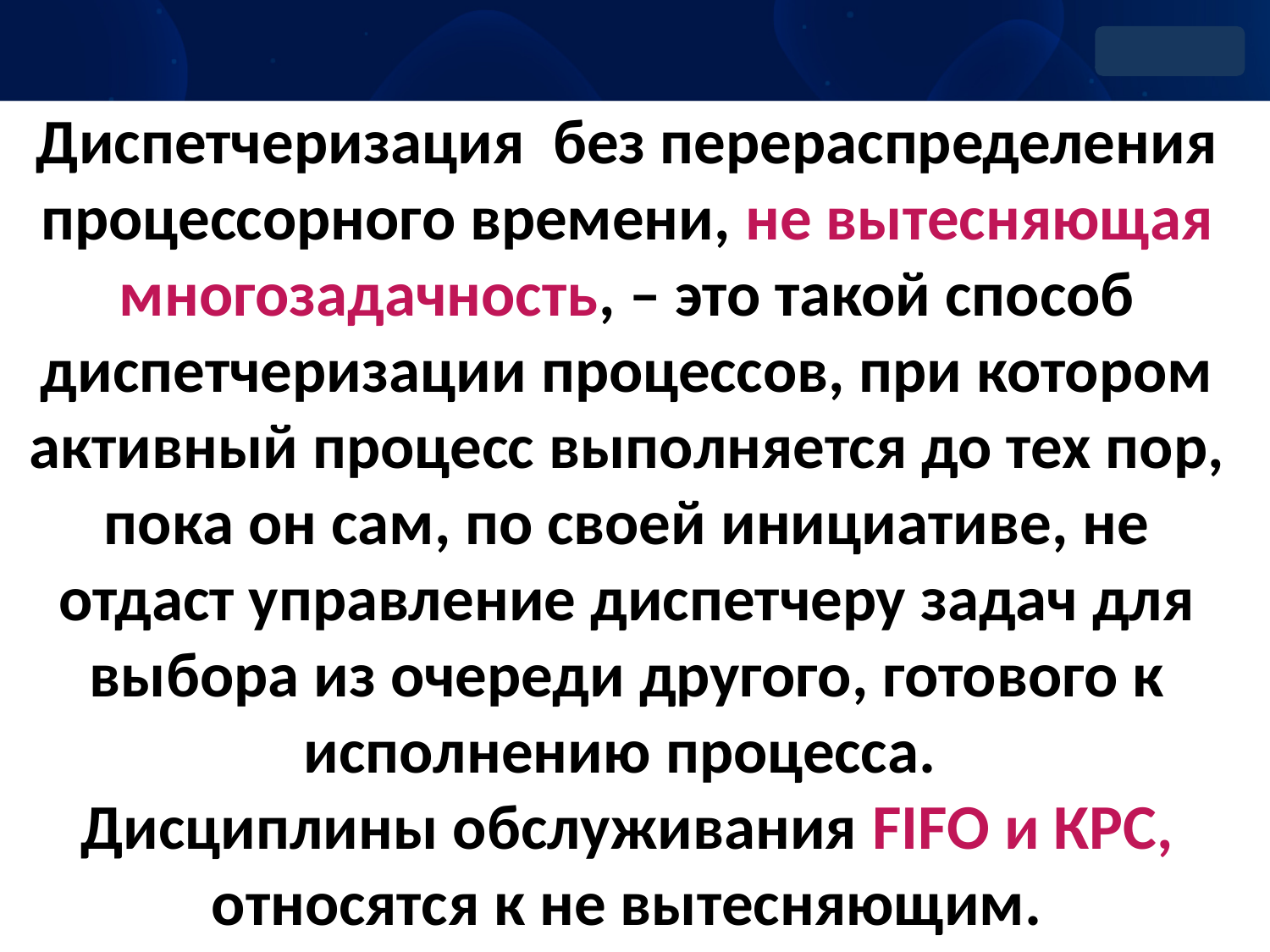

# Диспетчеризация  без перераспределения процессорного времени, не вытесняющая многозадачность, – это такой способ диспетчеризации процессов, при котором активный процесс выполняется до тех пор, пока он сам, по своей инициативе, не отдаст управление диспетчеру задач для выбора из очереди другого, готового к исполнению процесса. Дисциплины обслуживания FIFO и КРС, относятся к не вытесняющим.